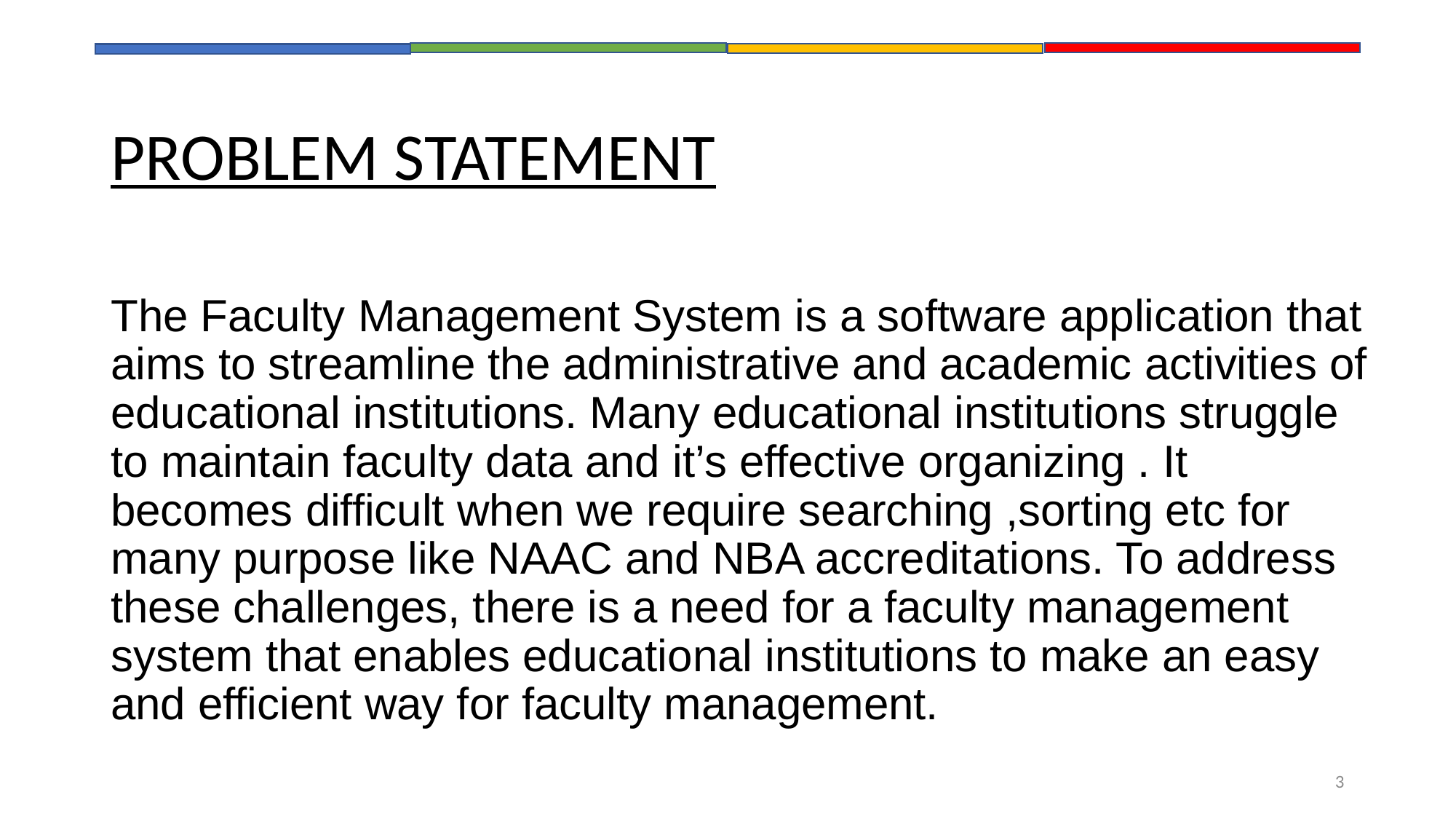

# PROBLEM STATEMENT

The Faculty Management System is a software application that aims to streamline the administrative and academic activities of educational institutions. Many educational institutions struggle to maintain faculty data and it’s effective organizing . It becomes difficult when we require searching ,sorting etc for many purpose like NAAC and NBA accreditations. To address these challenges, there is a need for a faculty management system that enables educational institutions to make an easy and efficient way for faculty management.
3